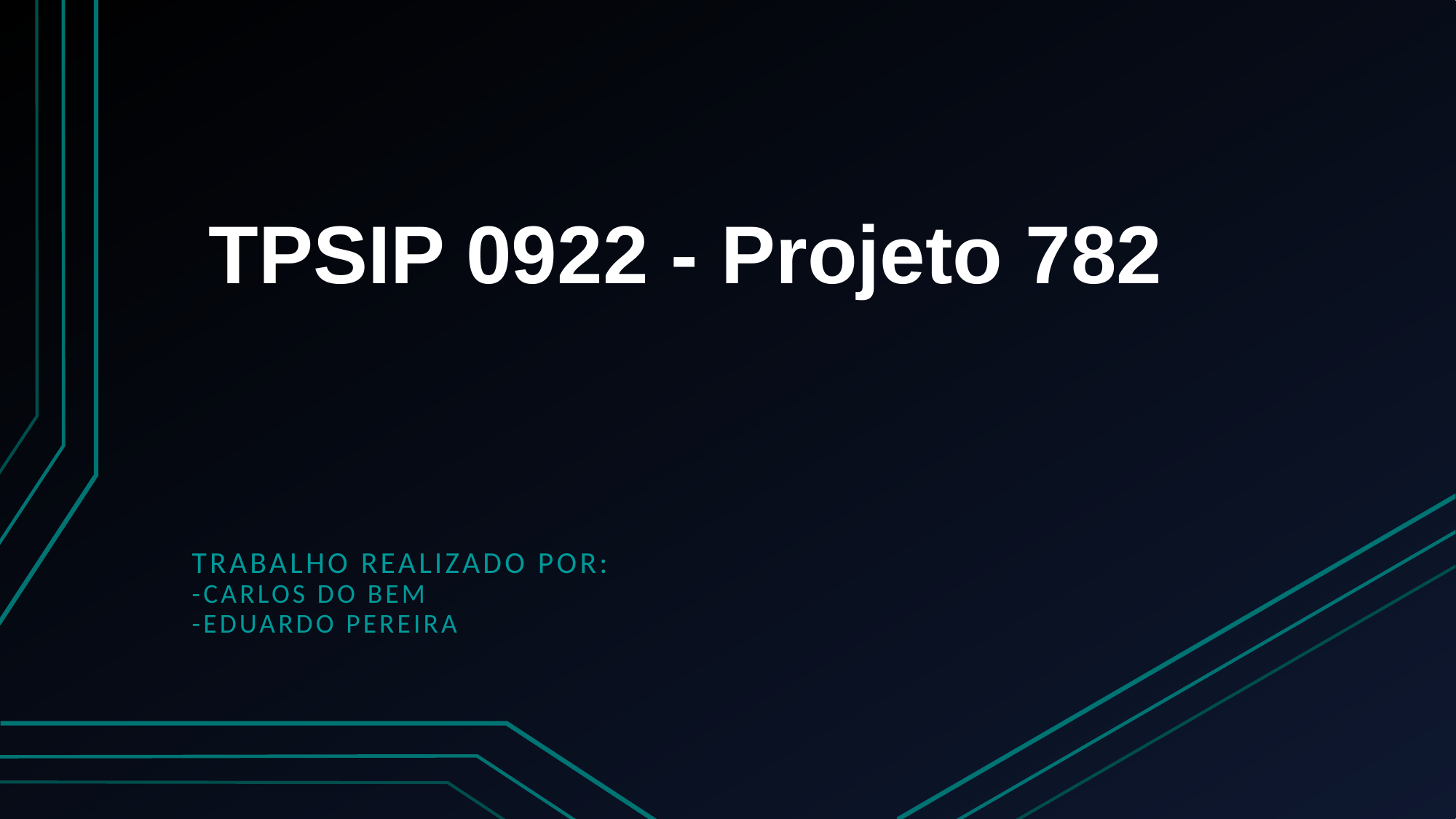

# TPSIP 0922 - Projeto 782
Trabalho realizado por:
-Carlos do Bem
-Eduardo Pereira